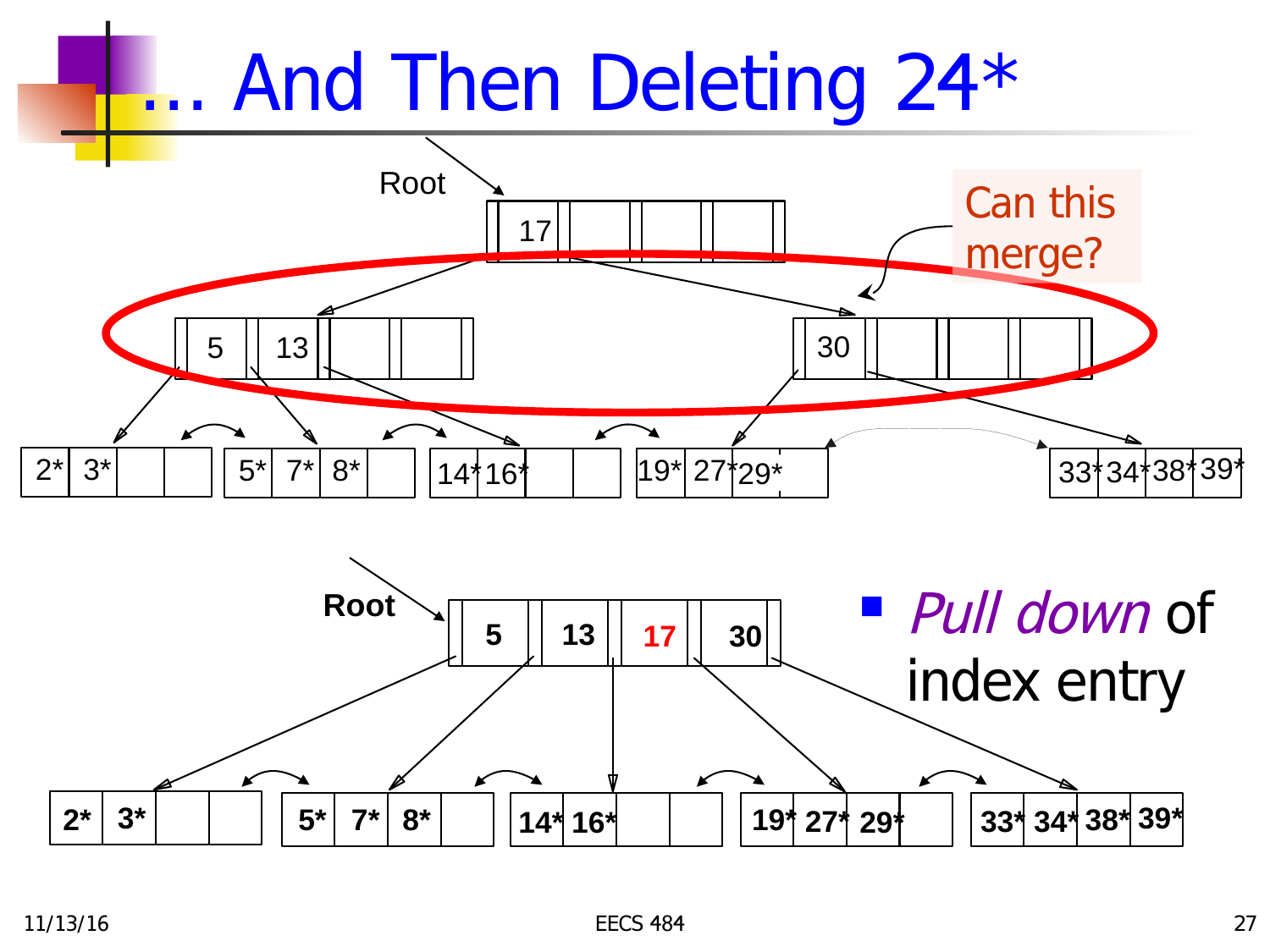

# ... And Then Deleting 24*

Root

17

24
5
13

39*
2*
3*
5*
7*
8*
19*
27*
38*
33*
34*

14*
16*

Can this
merge?

30

29*

Root

5
13
17
30

3*
39*

2*
5*
7*
8*
19*
38*
27*
33*
34*
14*
16*
29*
Pull down of
index entry

11/13/16
EECS 484
27